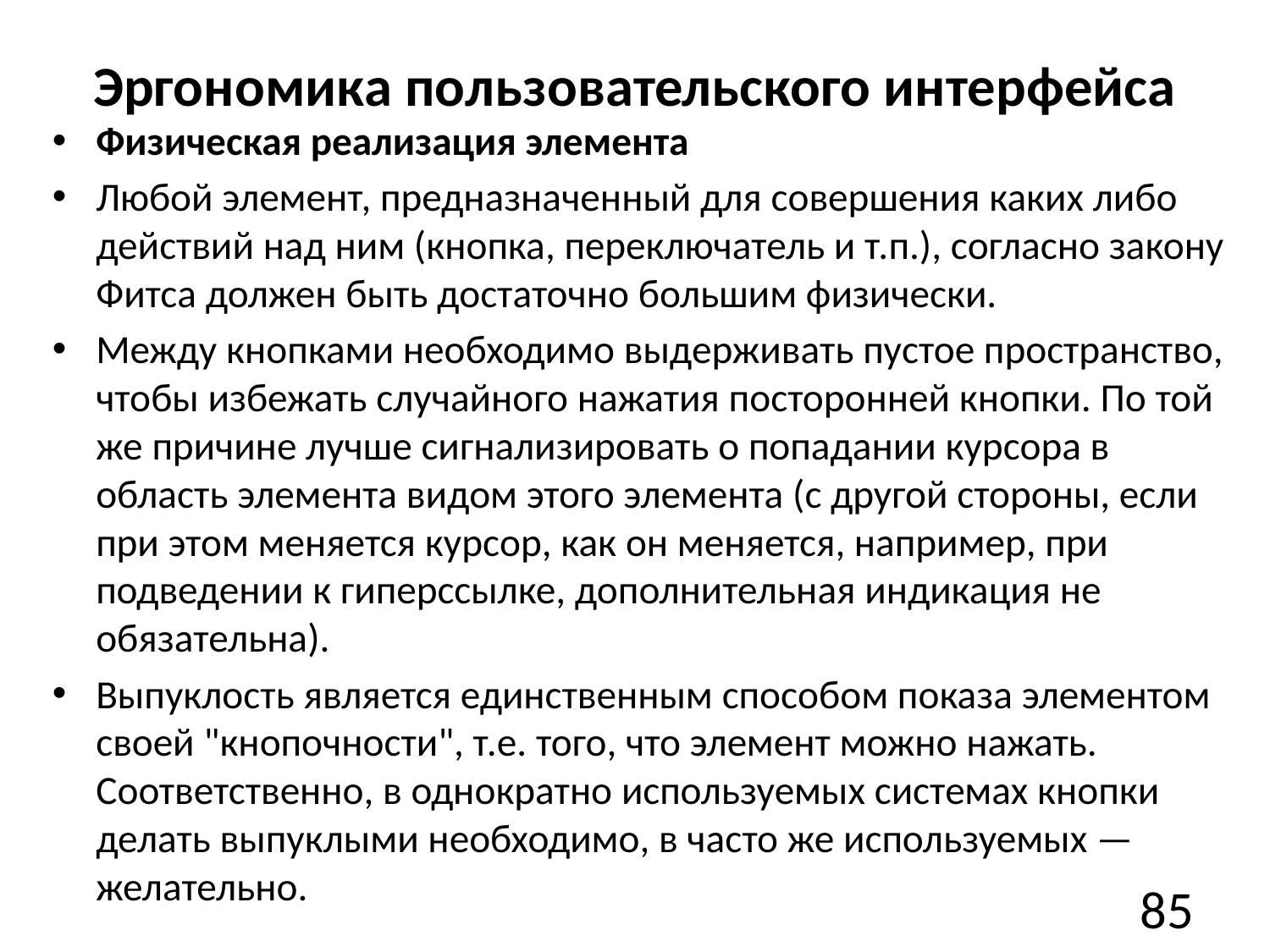

# Эргономика пользовательского интерфейса
Физическая реализация элемента
Любой элемент, предназначенный для совершения каких либо действий над ним (кнопка, переключатель и т.п.), согласно закону Фитса должен быть достаточно большим физически.
Между кнопками необходимо выдерживать пустое пространство, чтобы избежать случайного нажатия посторонней кнопки. По той же причине лучше сигнализировать о попадании курсора в область элемента видом этого элемента (с другой стороны, если при этом меняется курсор, как он меняется, например, при подведении к гиперссылке, дополнительная индикация не обязательна).
Выпуклость является единственным способом показа элементом своей "кнопочности", т.е. того, что элемент можно нажать. Соответственно, в однократно используемых системах кнопки делать выпуклыми необходимо, в часто же используемых — желательно.

85